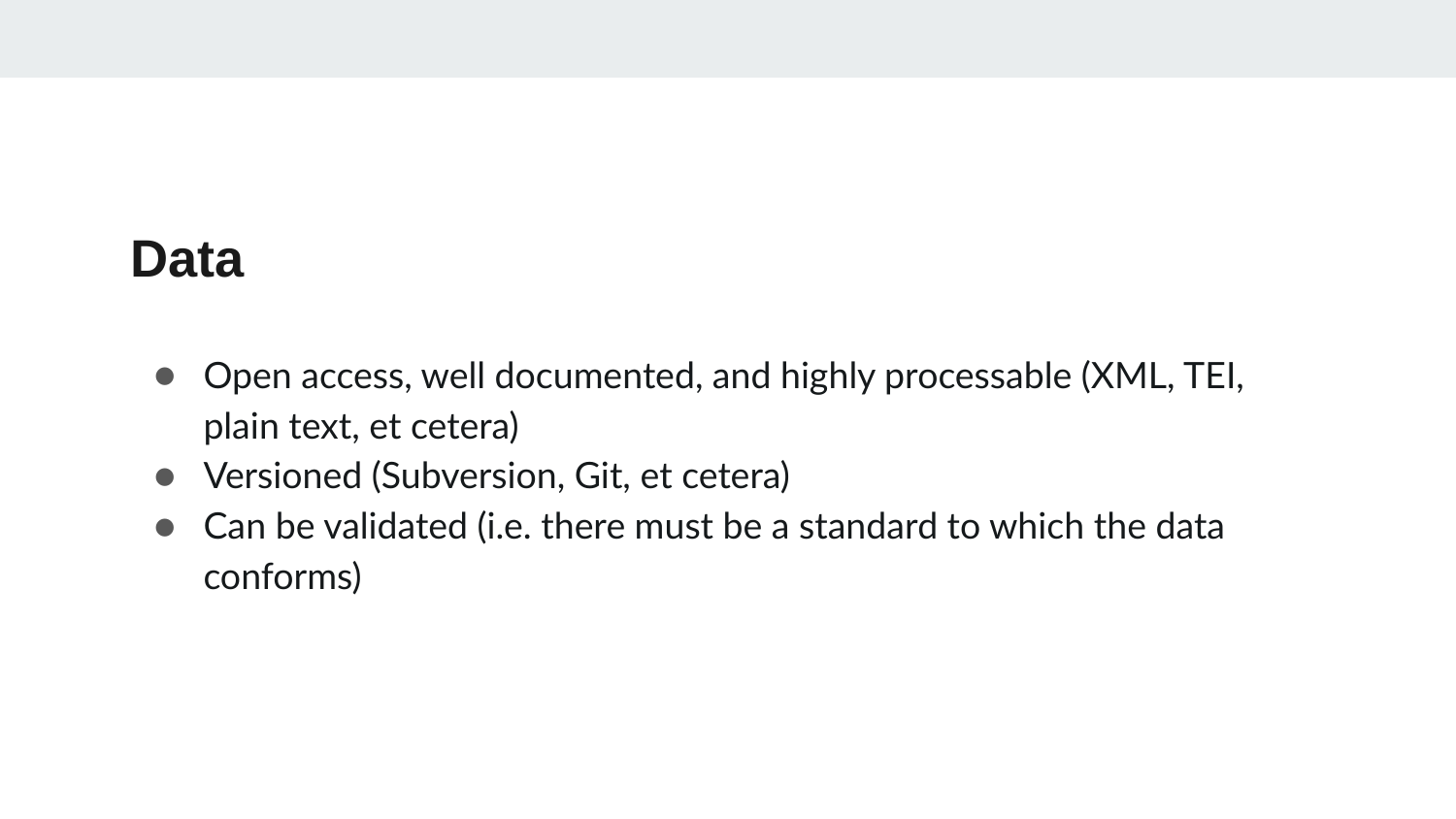

# Data
Open access, well documented, and highly processable (XML, TEI, plain text, et cetera)
Versioned (Subversion, Git, et cetera)
Can be validated (i.e. there must be a standard to which the data conforms)